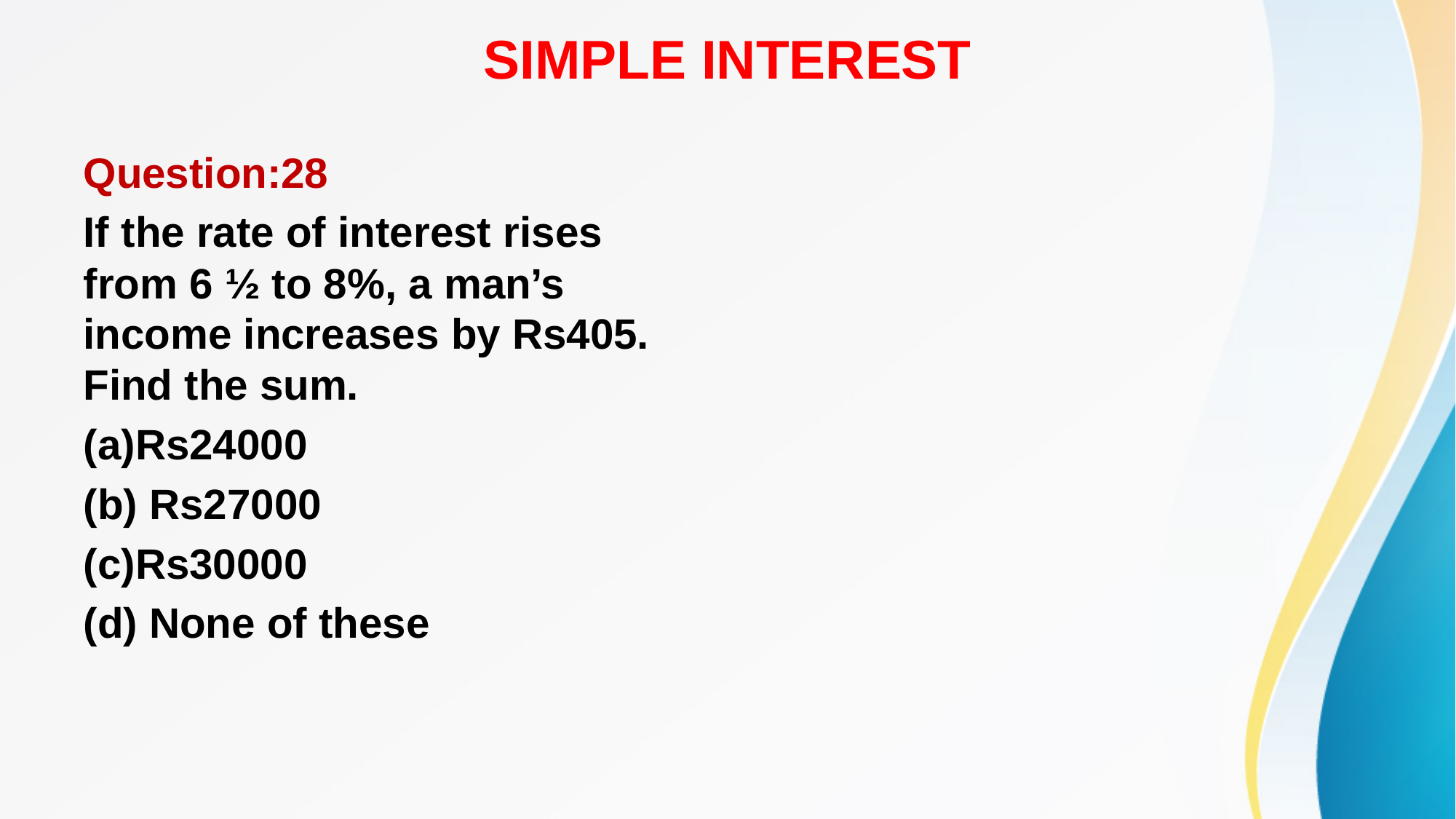

# SIMPLE INTEREST
Question:28
If the rate of interest rises from 6 ½ to 8%, a man’s income increases by Rs405. Find the sum.
(a)Rs24000
(b) Rs27000
(c)Rs30000
(d) None of these